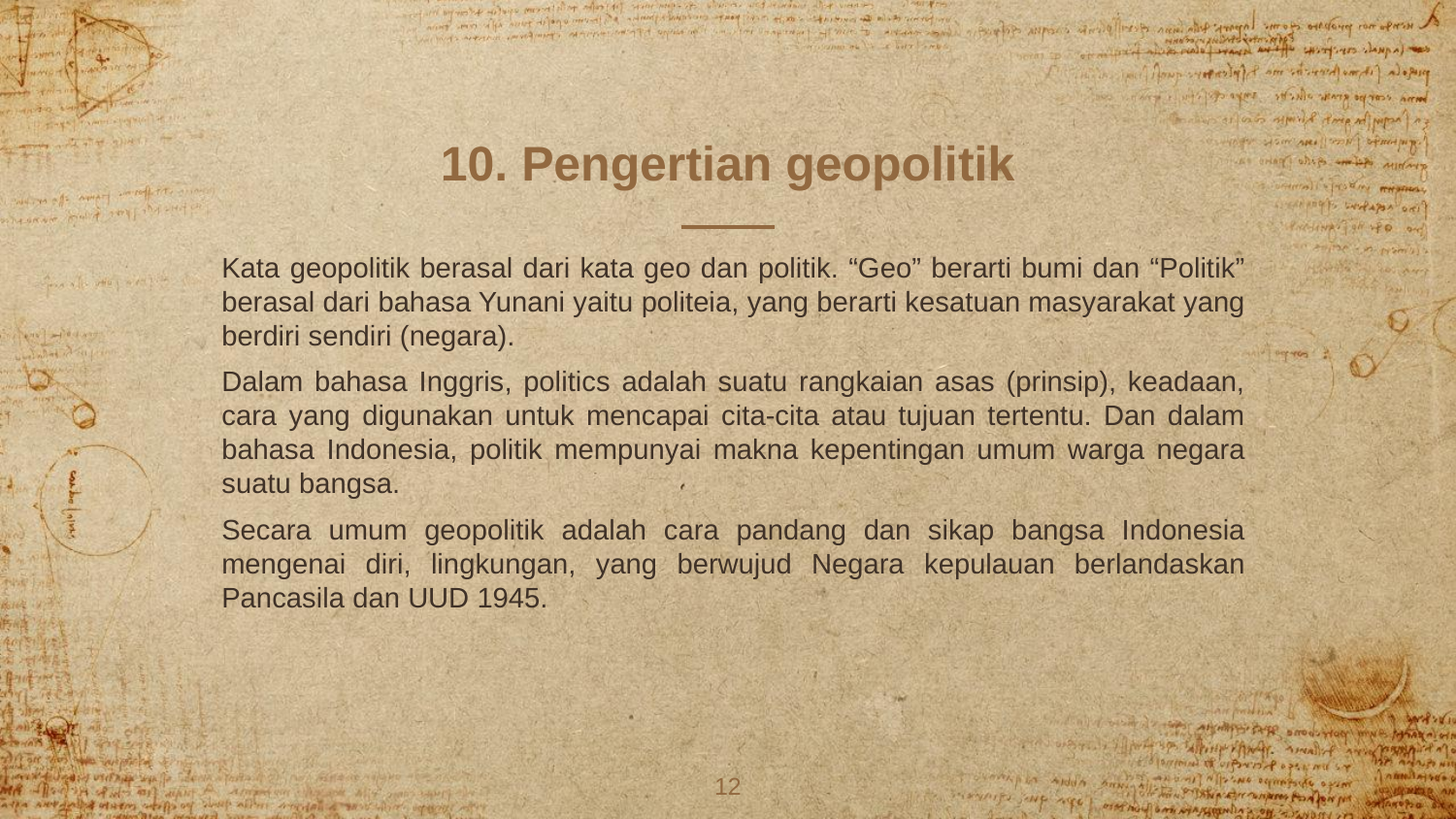

# 10. Pengertian geopolitik
Kata geopolitik berasal dari kata geo dan politik. “Geo” berarti bumi dan “Politik” berasal dari bahasa Yunani yaitu politeia, yang berarti kesatuan masyarakat yang berdiri sendiri (negara).
Dalam bahasa Inggris, politics adalah suatu rangkaian asas (prinsip), keadaan, cara yang digunakan untuk mencapai cita-cita atau tujuan tertentu. Dan dalam bahasa Indonesia, politik mempunyai makna kepentingan umum warga negara suatu bangsa.
Secara umum geopolitik adalah cara pandang dan sikap bangsa Indonesia mengenai diri, lingkungan, yang berwujud Negara kepulauan berlandaskan Pancasila dan UUD 1945.
12